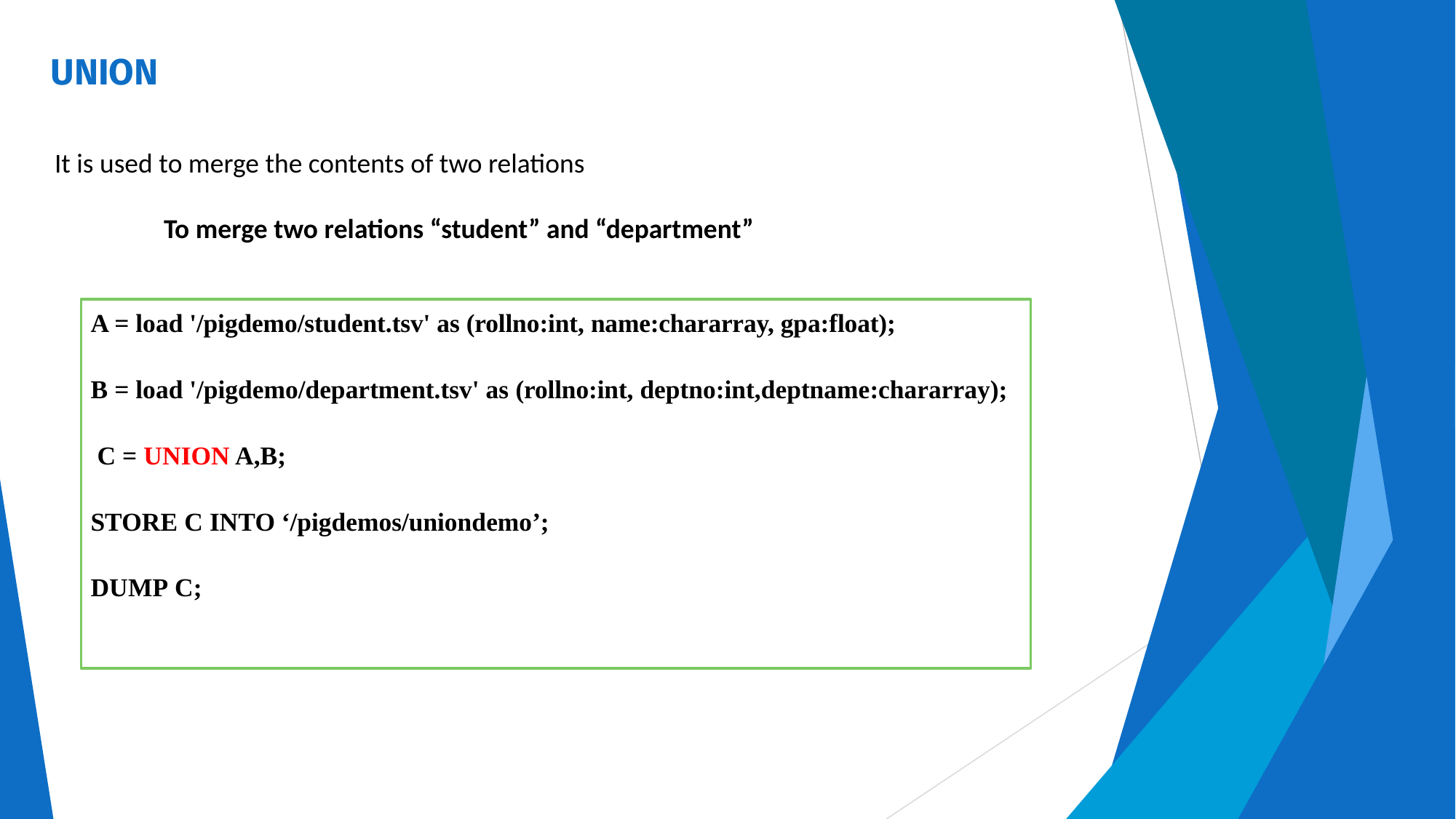

# UNION
It is used to merge the contents of two relations

	To merge two relations “student” and “department”

A = load '/pigdemo/student.tsv' as (rollno:int, name:chararray, gpa:float);
B = load '/pigdemo/department.tsv' as (rollno:int, deptno:int,deptname:chararray);  C = UNION A,B;
STORE C INTO ‘/pigdemos/uniondemo’;
DUMP C;